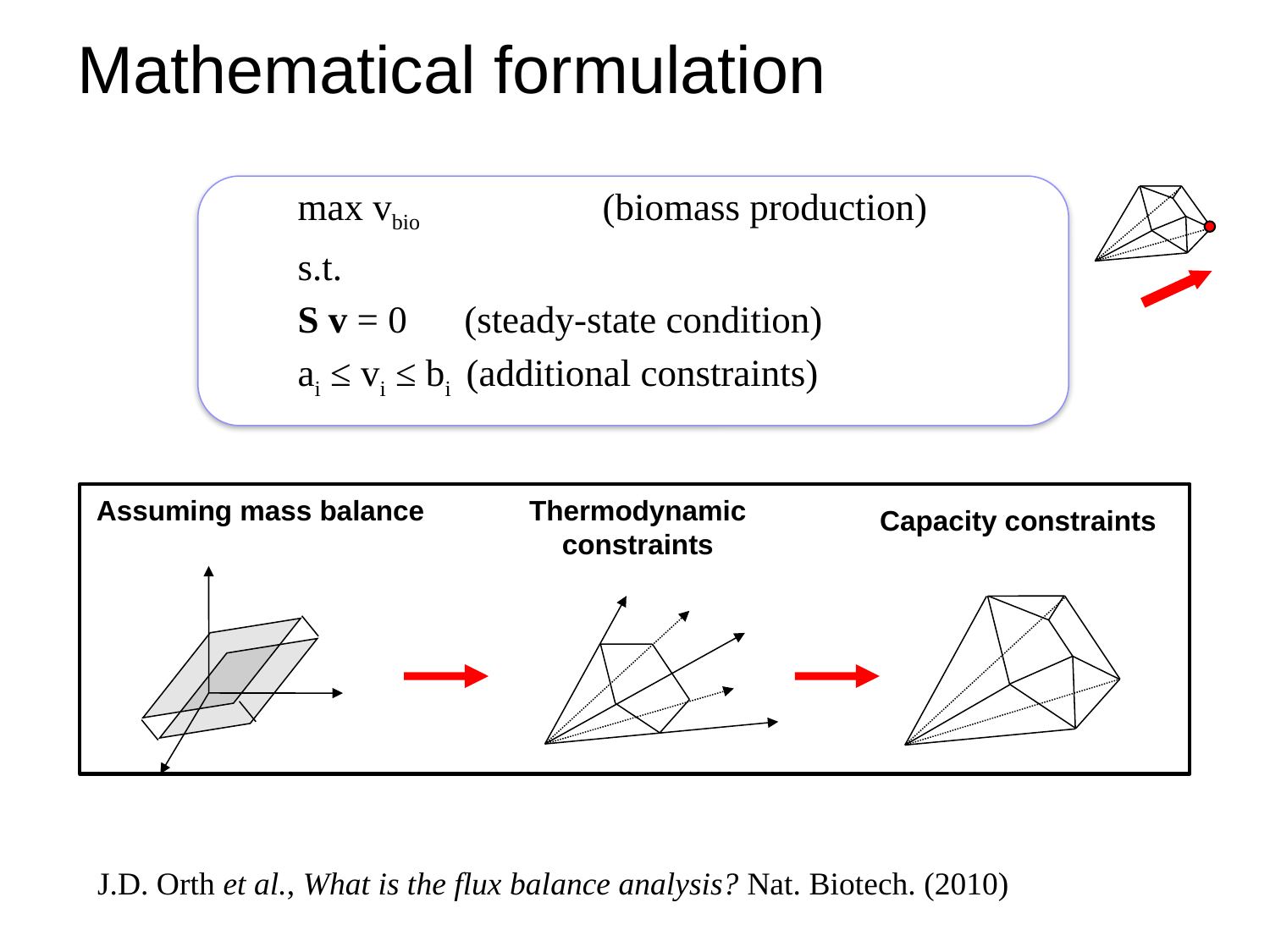

# Mathematical formulation

max vbio  	        (biomass production)
s.t.
	S v = 0      (steady-state condition)
	ai ≤ vi ≤ bi  (additional constraints)

Assuming mass balance
Thermodynamic constraints
Capacity constraints

J.D. Orth et al., What is the flux balance analysis? Nat. Biotech. (2010)